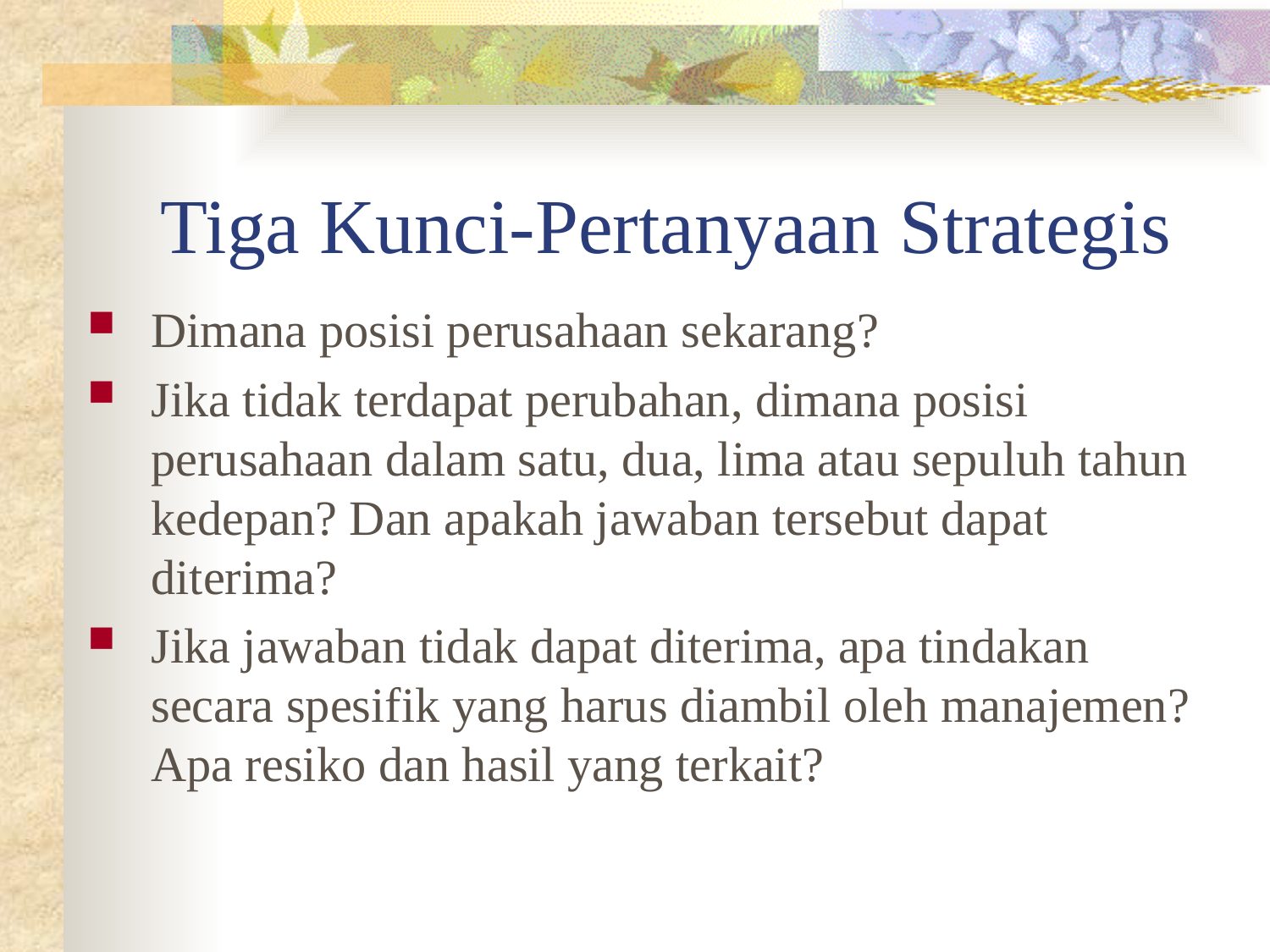

# Tiga Kunci-Pertanyaan Strategis
Dimana posisi perusahaan sekarang?
Jika tidak terdapat perubahan, dimana posisi perusahaan dalam satu, dua, lima atau sepuluh tahun  kedepan? Dan apakah jawaban tersebut dapat diterima?
Jika jawaban tidak dapat diterima, apa tindakan secara spesifik yang harus diambil oleh manajemen? Apa resiko dan hasil yang terkait?